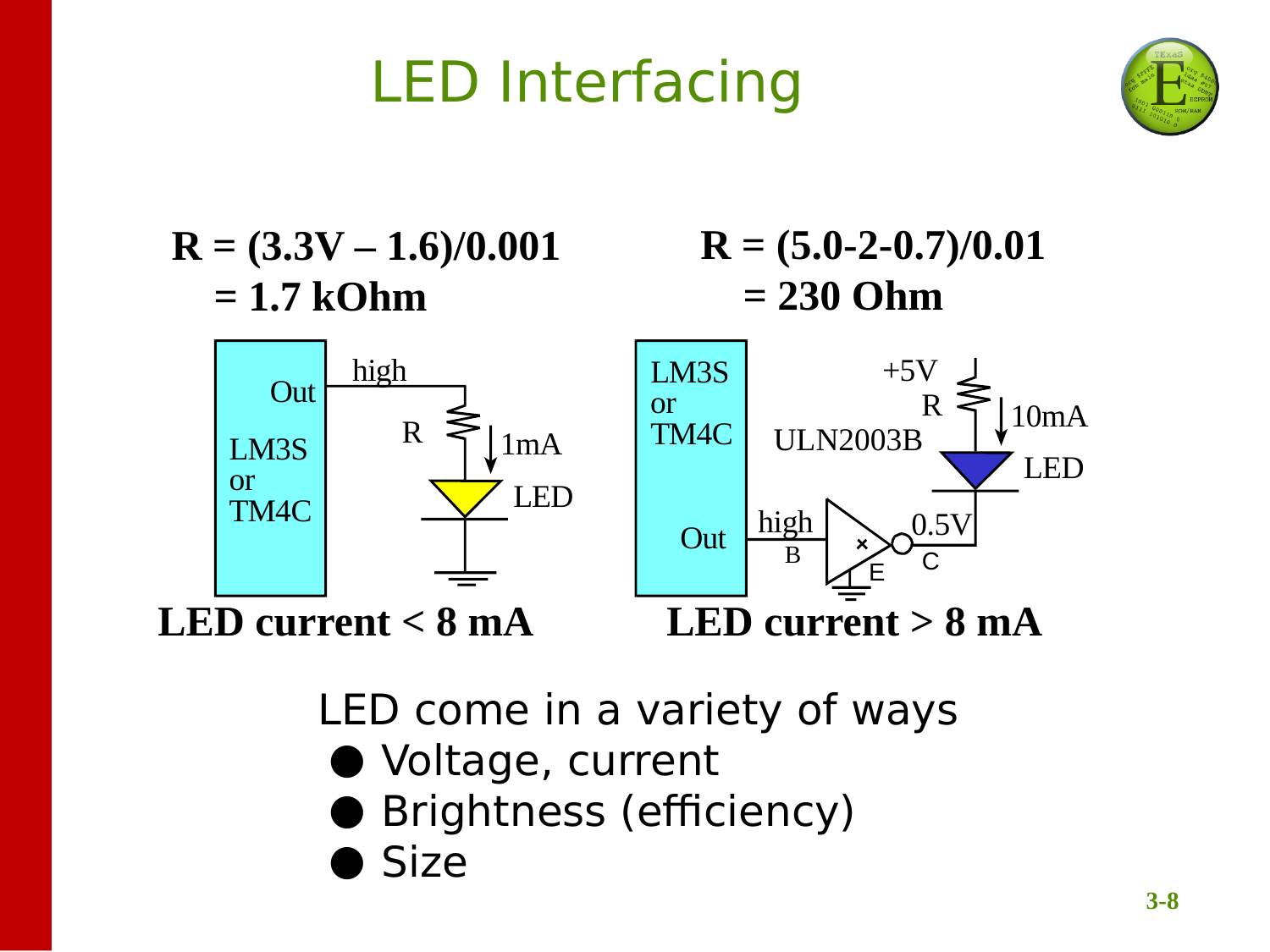

# LED Interfacing
R = (5.0-2-0.7)/0.01
    = 230 Ohm
R = (3.3V – 1.6)/0.001
    = 1.7 kOhm

h
i
g
h
+
5
V
L
M
3
S

O
u
t

o
r

R

1
0
m
A

R
T
M
4
C

ULN2003B

1
m
A

L
M
3
S

L
E
D

o
r
L
E
D

T
M
4
C

h
i
g
h
0
.
5
V

O
u
t

B

C

E

LED current < 8 mA
LED current > 8 mA

LED come in a variety of ways
Voltage, current
Brightness (efficiency)
Size